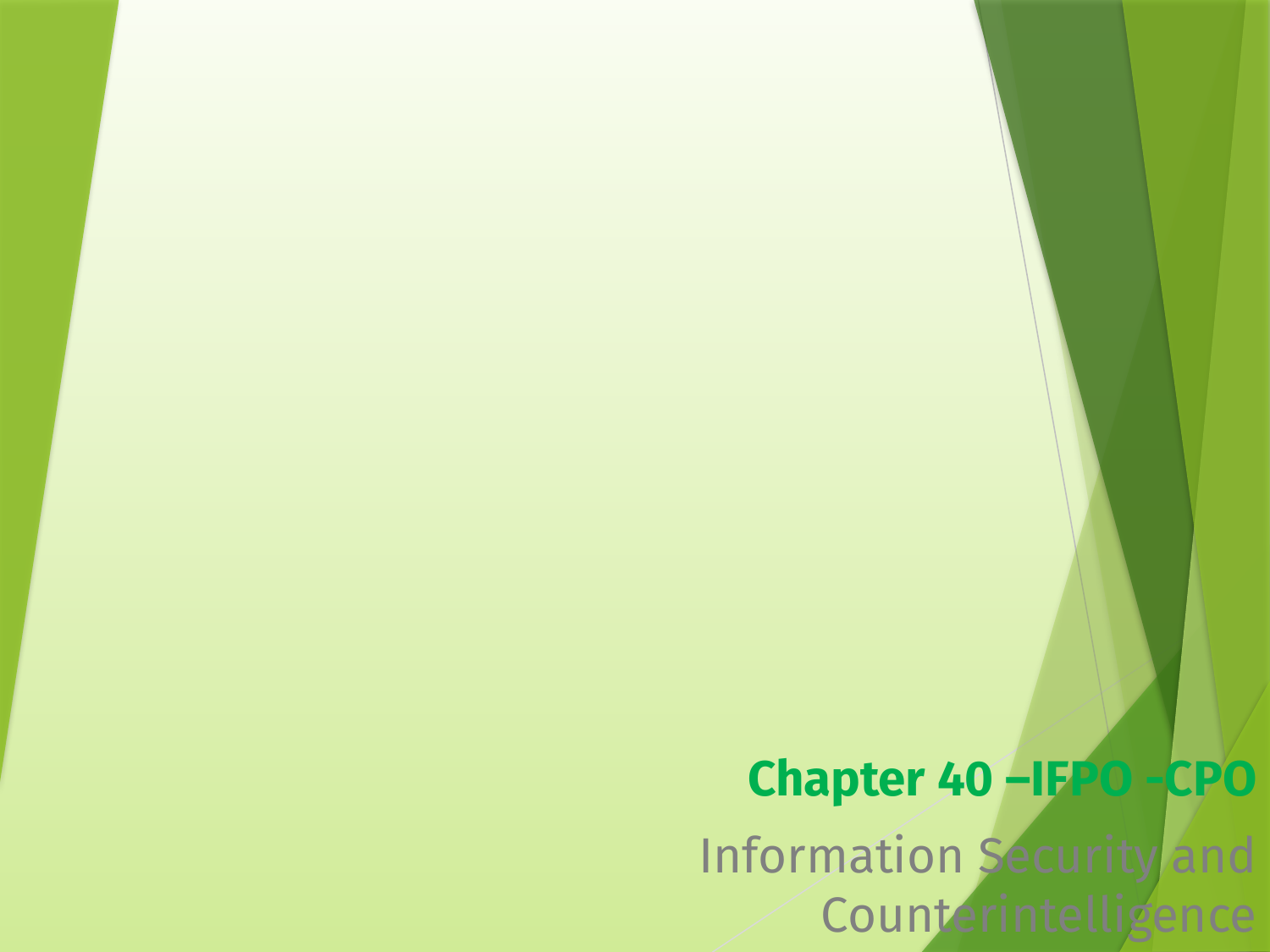

Chapter 40 –IFPO -CPO
Information Security and Counterintelligence
1